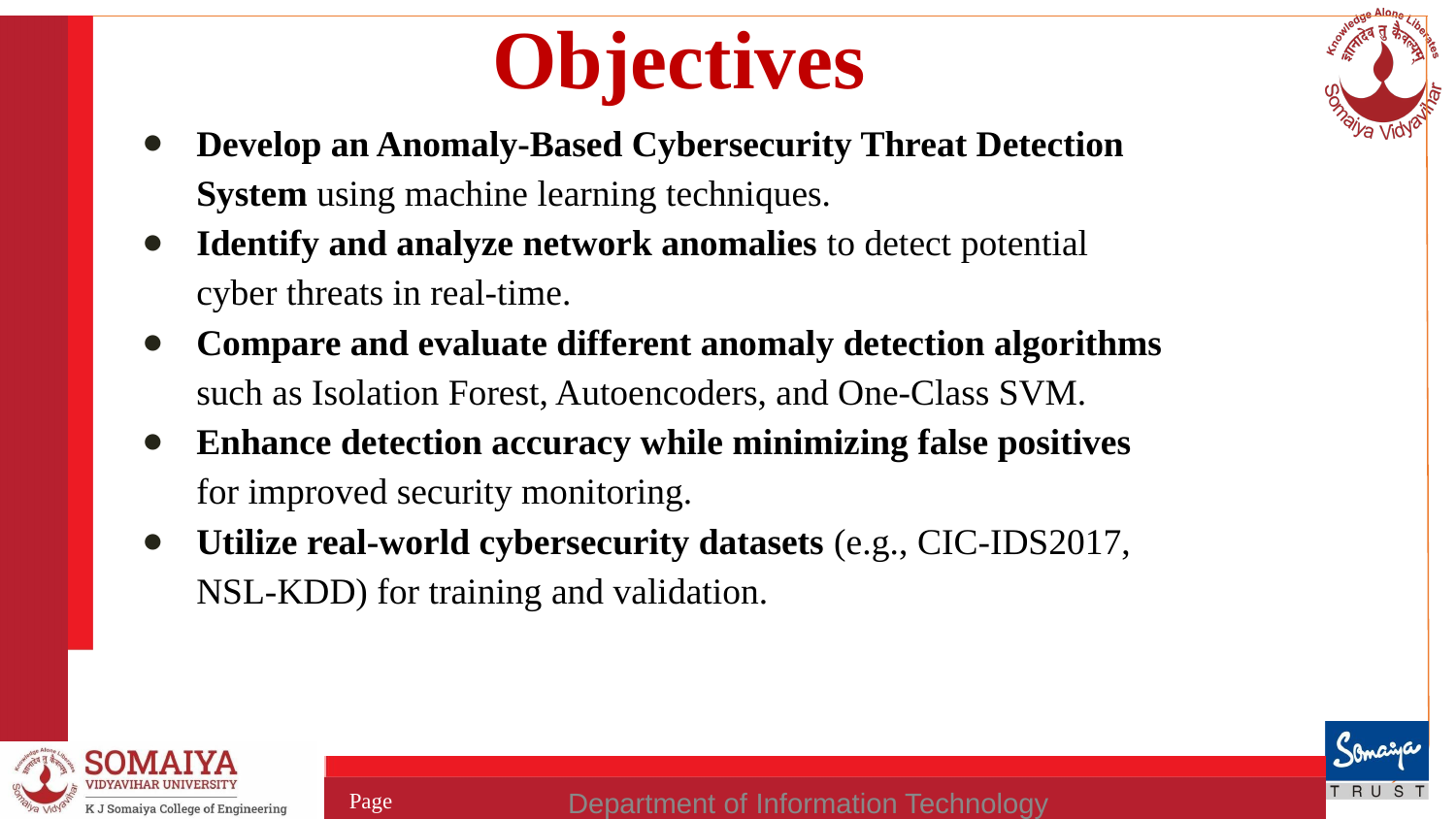

# Objectives
Develop an Anomaly-Based Cybersecurity Threat Detection System using machine learning techniques.
Identify and analyze network anomalies to detect potential cyber threats in real-time.
Compare and evaluate different anomaly detection algorithms such as Isolation Forest, Autoencoders, and One-Class SVM.
Enhance detection accuracy while minimizing false positives for improved security monitoring.
Utilize real-world cybersecurity datasets (e.g., CIC-IDS2017, NSL-KDD) for training and validation.

Department of Information Technology
Page